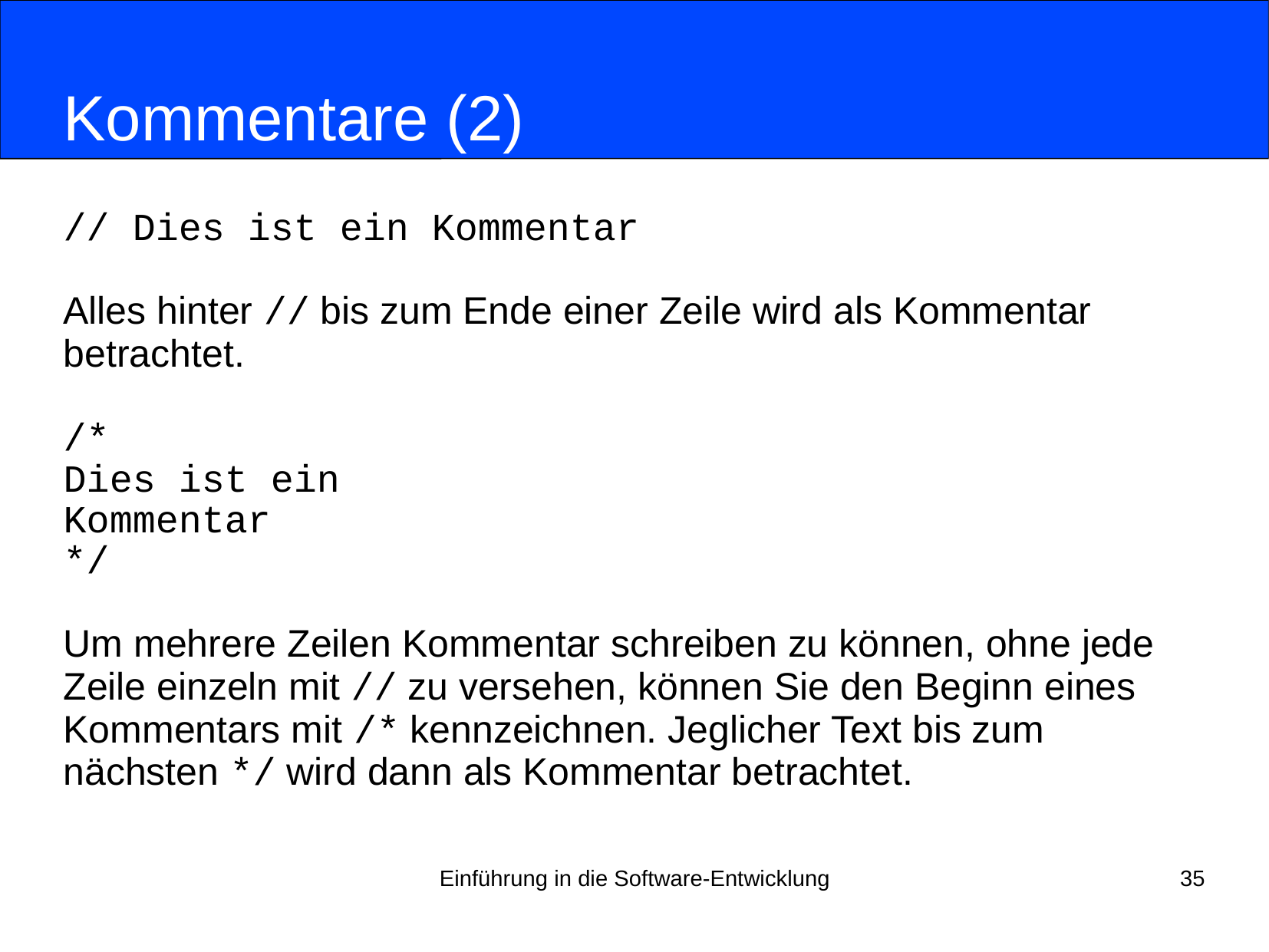

# Kommentare (2)
// Dies ist ein Kommentar

Alles hinter // bis zum Ende einer Zeile wird als Kommentar
betrachtet.

/*
Dies ist ein
Kommentar
*/

Um mehrere Zeilen Kommentar schreiben zu können, ohne jede
Zeile einzeln mit // zu versehen, können Sie den Beginn eines
Kommentars mit /* kennzeichnen. Jeglicher Text bis zum
nächsten */ wird dann als Kommentar betrachtet.

Einführung in die Software-Entwicklung
35